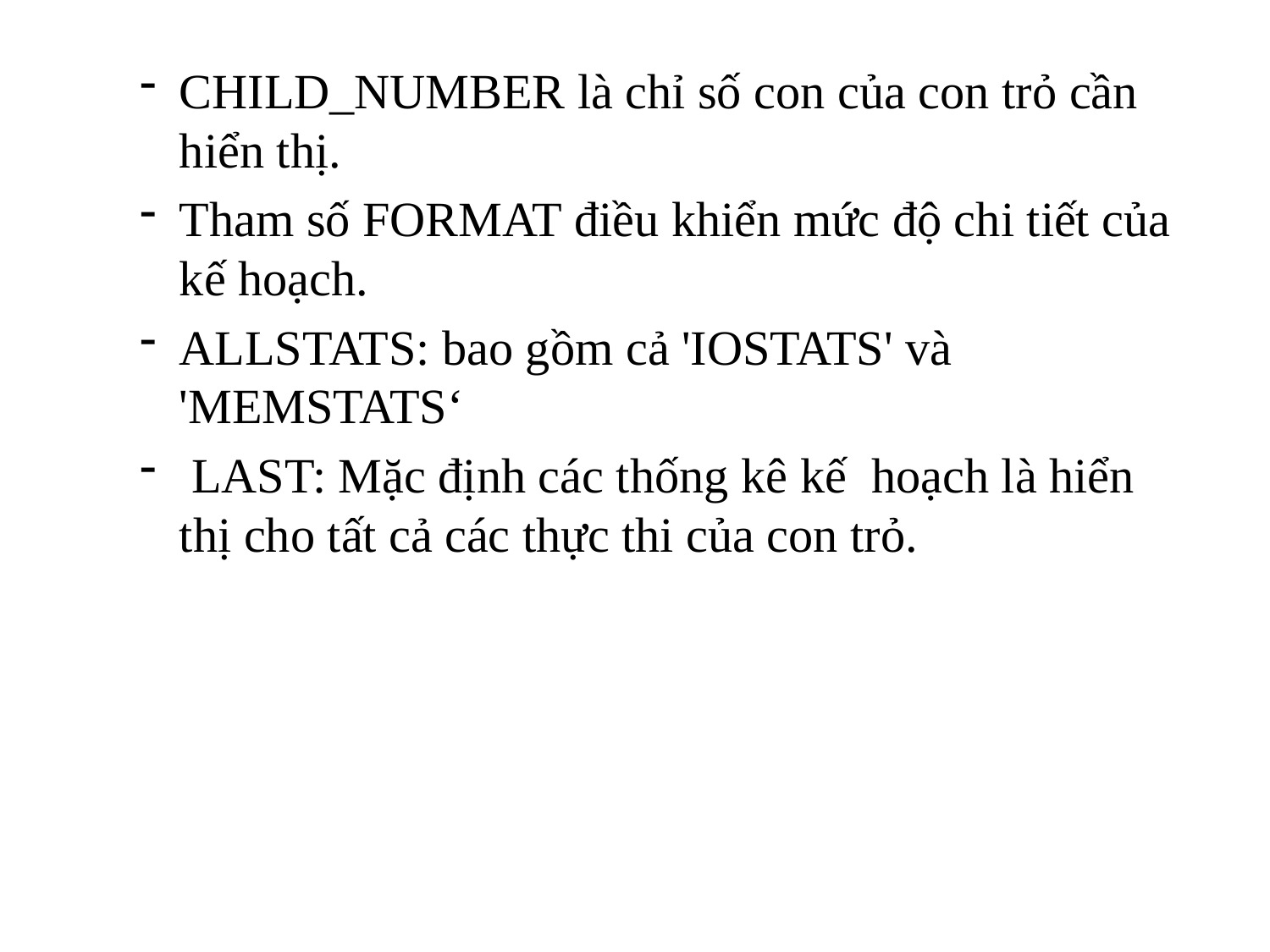

CHILD_NUMBER là chỉ số con của con trỏ cần hiển thị.
Tham số FORMAT điều khiển mức độ chi tiết của kế hoạch.
ALLSTATS: bao gồm cả 'IOSTATS' và 'MEMSTATS‘
 LAST: Mặc định các thống kê kế  hoạch là hiển thị cho tất cả các thực thi của con trỏ.